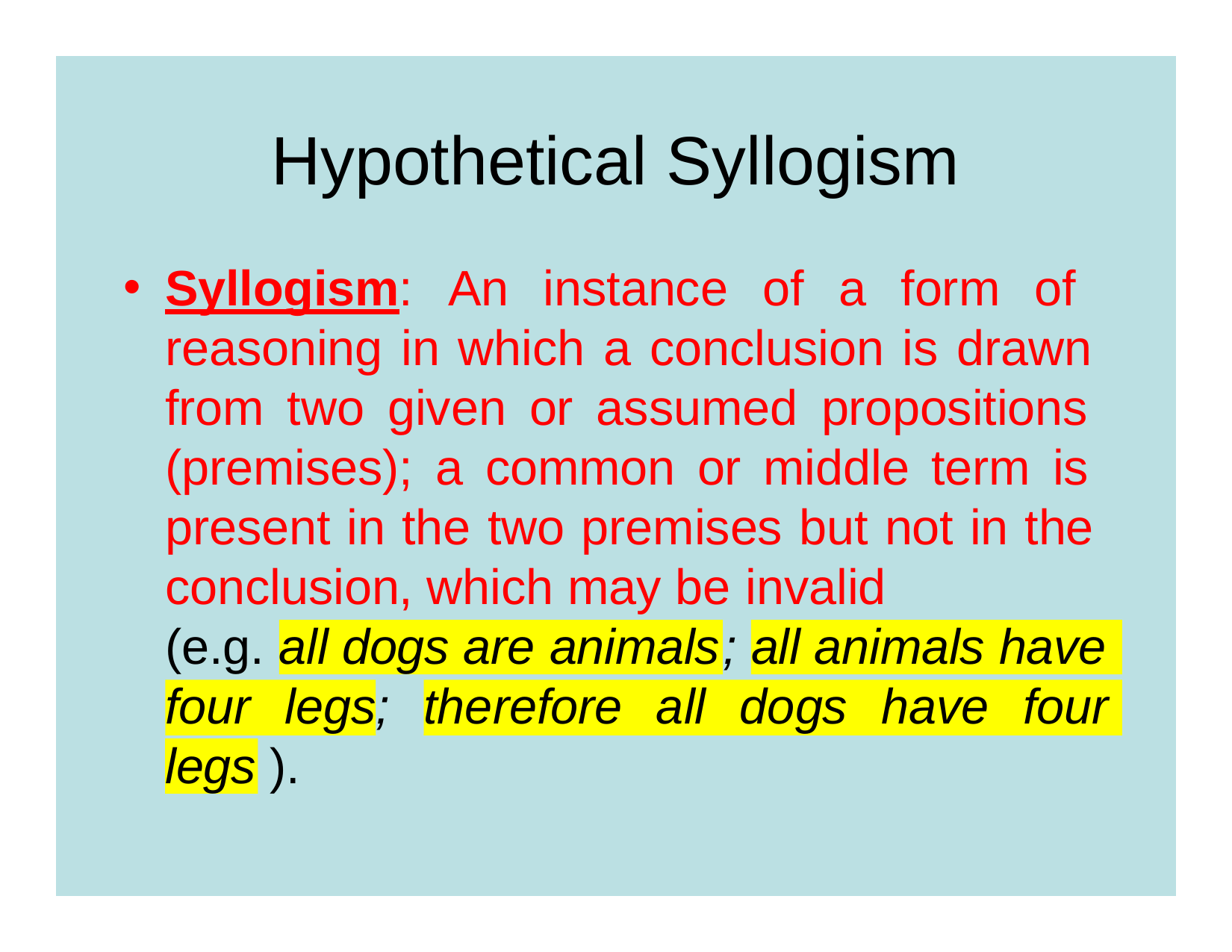

Hypothetical Syllogism
Syllogism: An instance of a form of  reasoning in which a conclusion is drawn  from two given or assumed propositions  (premises); a common or middle term is  present in the two premises but not in the  conclusion, which may be invalid
(e.g.
all dogs are animals
;
all animals have
four
legs	therefore	all
dogs	have	four

;

).
legs